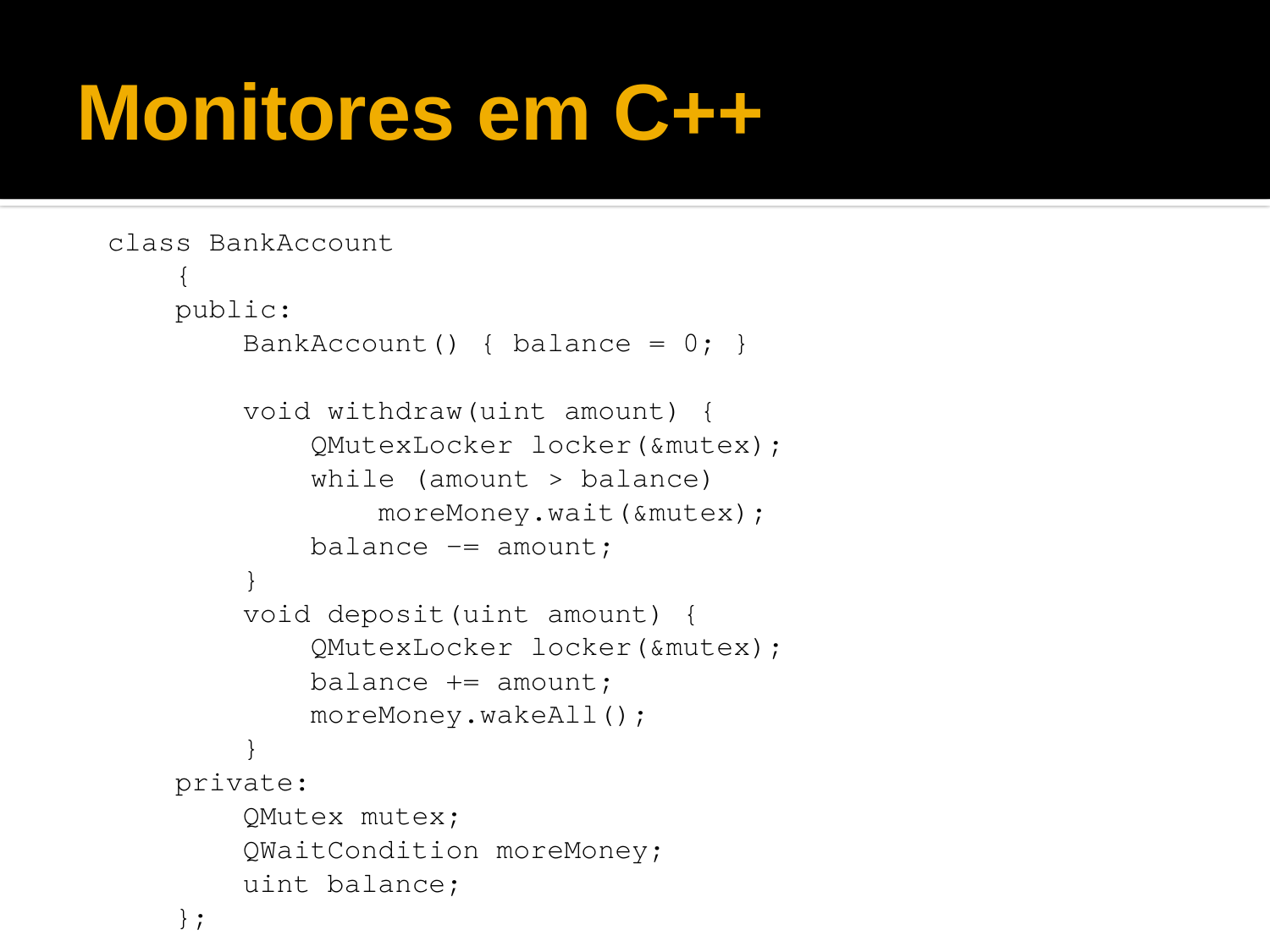

# Monitores em C++
class BankAccount
    {
    public:
        BankAccount() { balance = 0; }

        void withdraw(uint amount) {
            QMutexLocker locker(&mutex);
            while (amount > balance)
                moreMoney.wait(&mutex);
            balance -= amount;
        }
        void deposit(uint amount) {
            QMutexLocker locker(&mutex);
            balance += amount;
            moreMoney.wakeAll();
        }
    private:
        QMutex mutex;
        QWaitCondition moreMoney;
        uint balance;
    };